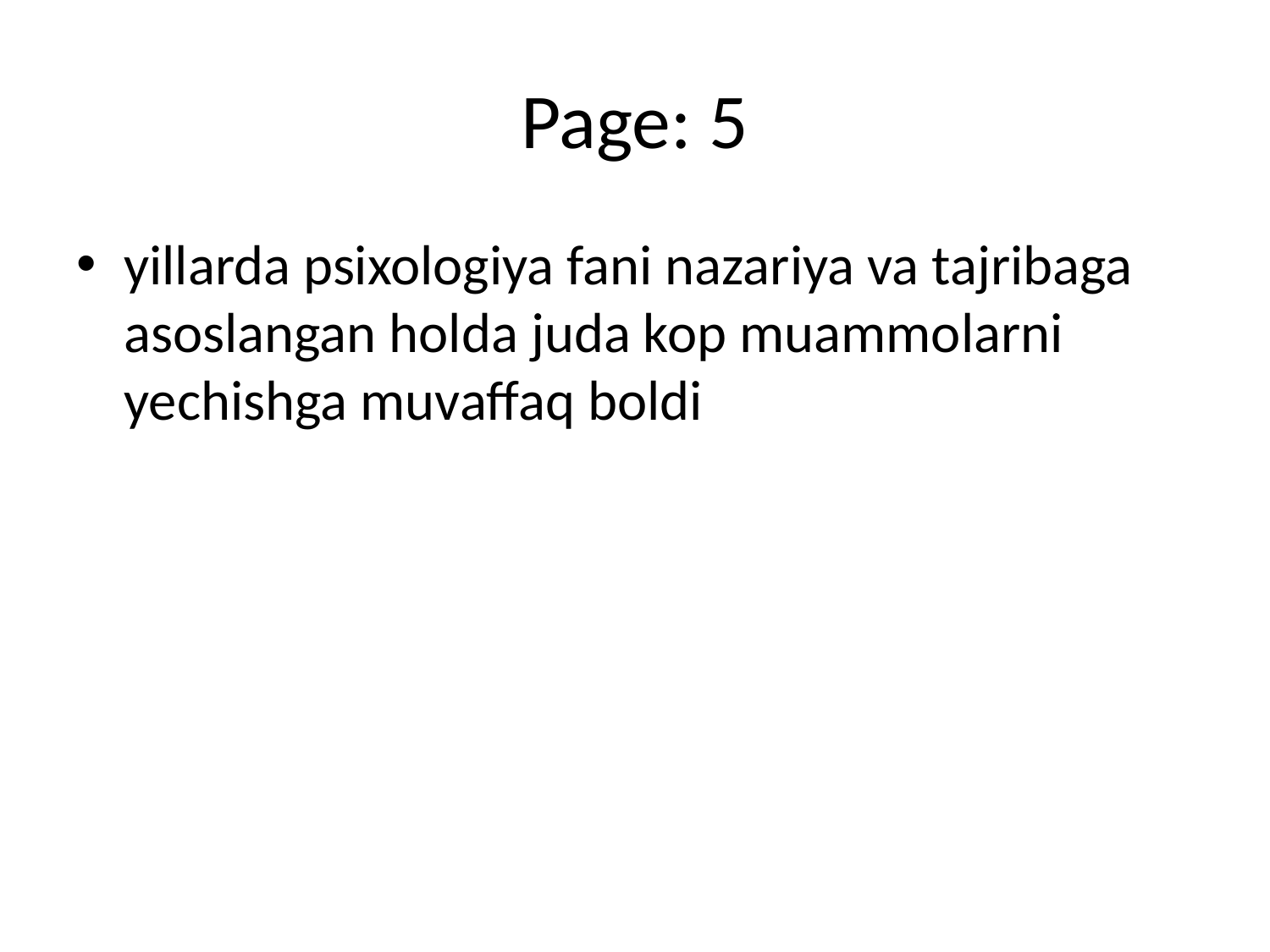

# Page: 5
yillarda psixologiya fani nazariya va tajribaga asoslangan holda juda kop muammolarni yechishga muvaffaq boldi